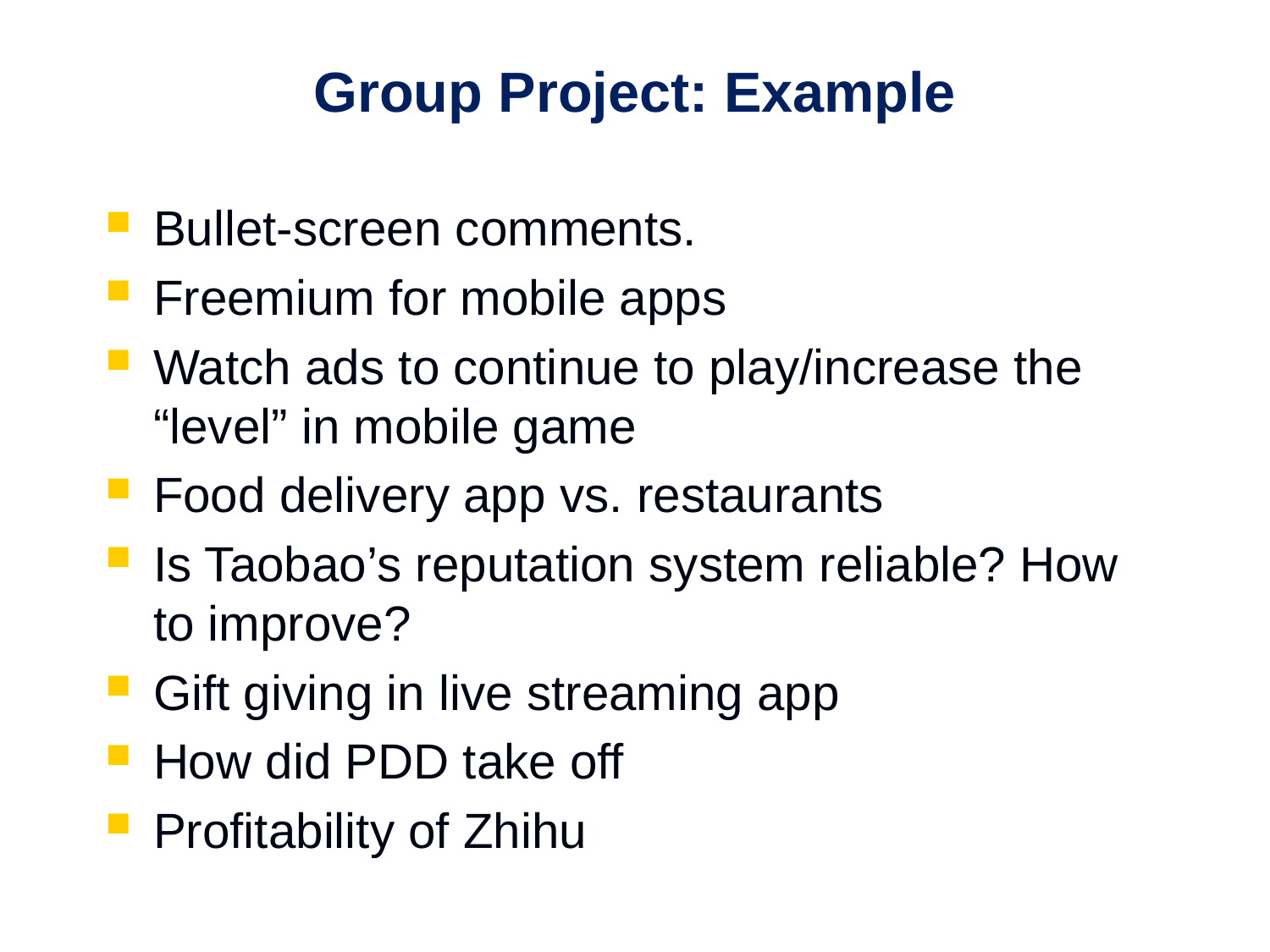

# Group Project: Example
Bullet-screen comments.
Freemium for mobile apps
Watch ads to continue to play/increase the “level” in mobile game
Food delivery app vs. restaurants
Is Taobao’s reputation system reliable? How to improve?
Gift giving in live streaming app
How did PDD take off
Profitability of Zhihu